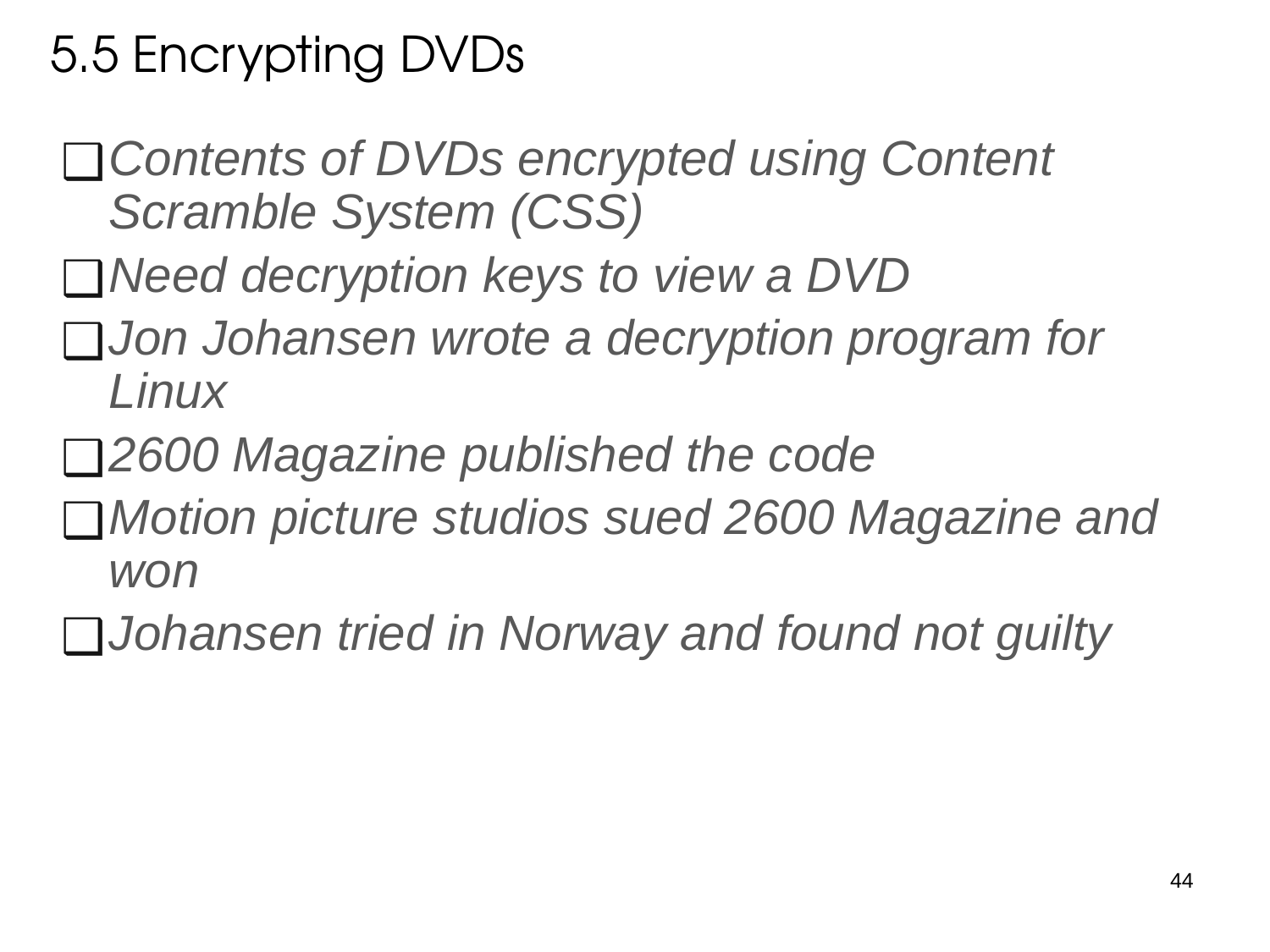

# 5.5 Encrypting DVDs
Contents of DVDs encrypted using Content Scramble System (CSS)
Need decryption keys to view a DVD
Jon Johansen wrote a decryption program for Linux
2600 Magazine published the code
Motion picture studios sued 2600 Magazine and won
Johansen tried in Norway and found not guilty
44